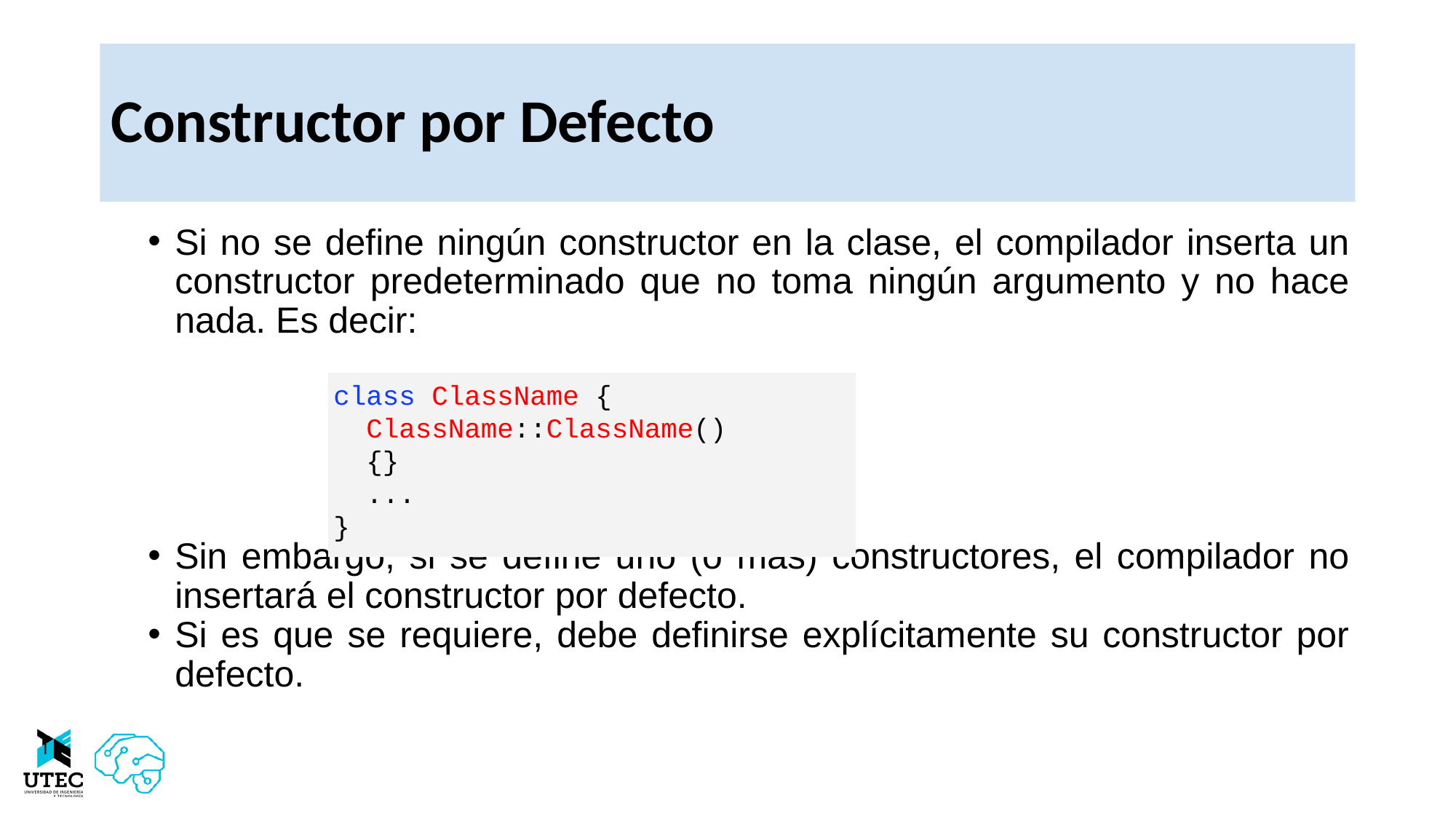

Constructor por Defecto
Si no se define ningún constructor en la clase, el compilador inserta un constructor predeterminado que no toma ningún argumento y no hace nada. Es decir:

Sin embargo, si se define uno (o más) constructores, el compilador no insertará el constructor por defecto.
Si es que se requiere, debe definirse explícitamente su constructor por defecto.
class ClassName {
  ClassName::ClassName()
  {}
  ...
}